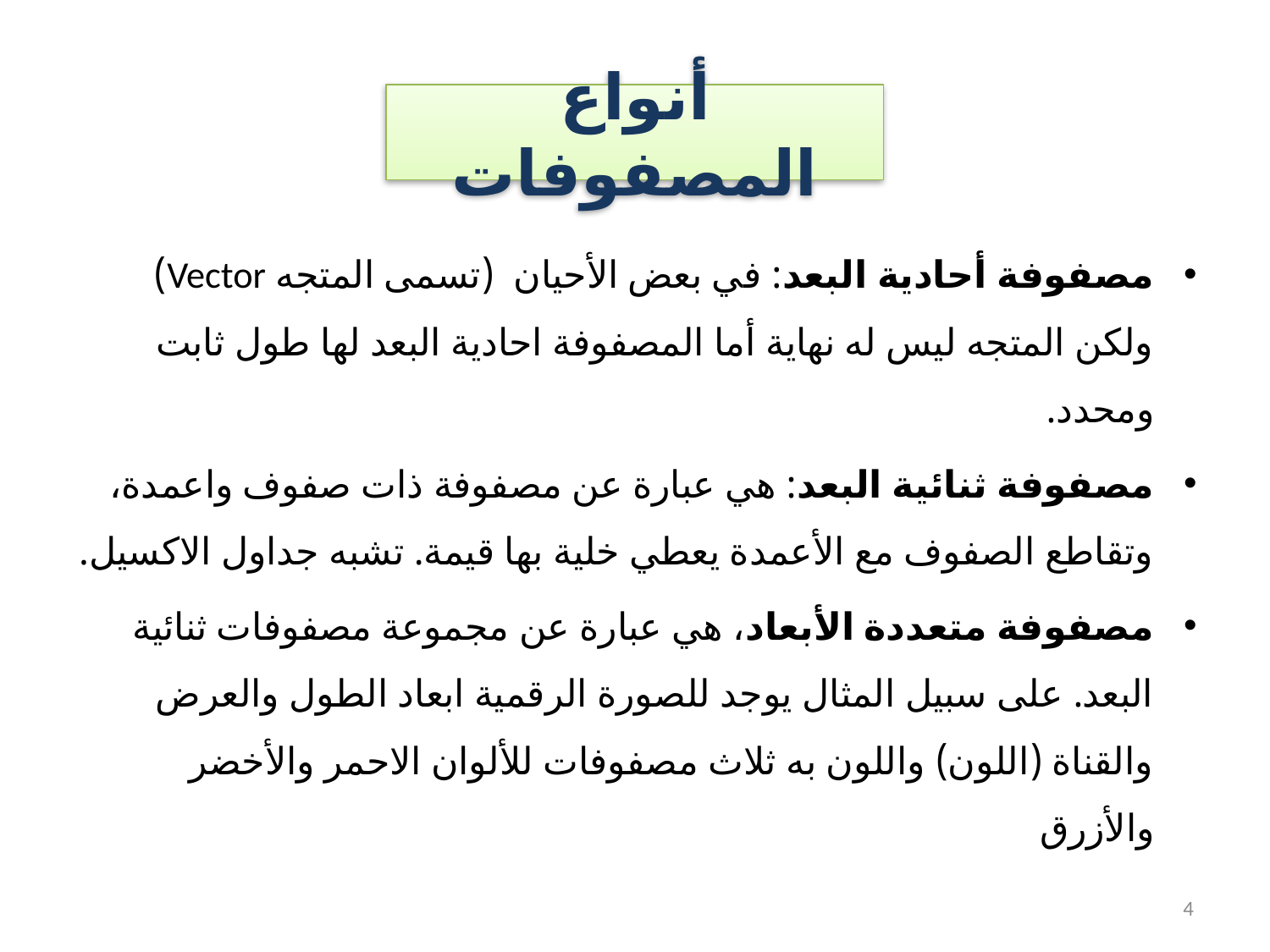

# أنواع المصفوفات
مصفوفة أحادية البعد: في بعض الأحيان  (تسمى المتجه Vector) ولكن المتجه ليس له نهاية أما المصفوفة احادية البعد لها طول ثابت ومحدد.
مصفوفة ثنائية البعد: هي عبارة عن مصفوفة ذات صفوف واعمدة، وتقاطع الصفوف مع الأعمدة يعطي خلية بها قيمة. تشبه جداول الاكسيل.
مصفوفة متعددة الأبعاد، هي عبارة عن مجموعة مصفوفات ثنائية البعد. على سبيل المثال يوجد للصورة الرقمية ابعاد الطول والعرض والقناة (اللون) واللون به ثلاث مصفوفات للألوان الاحمر والأخضر والأزرق

4